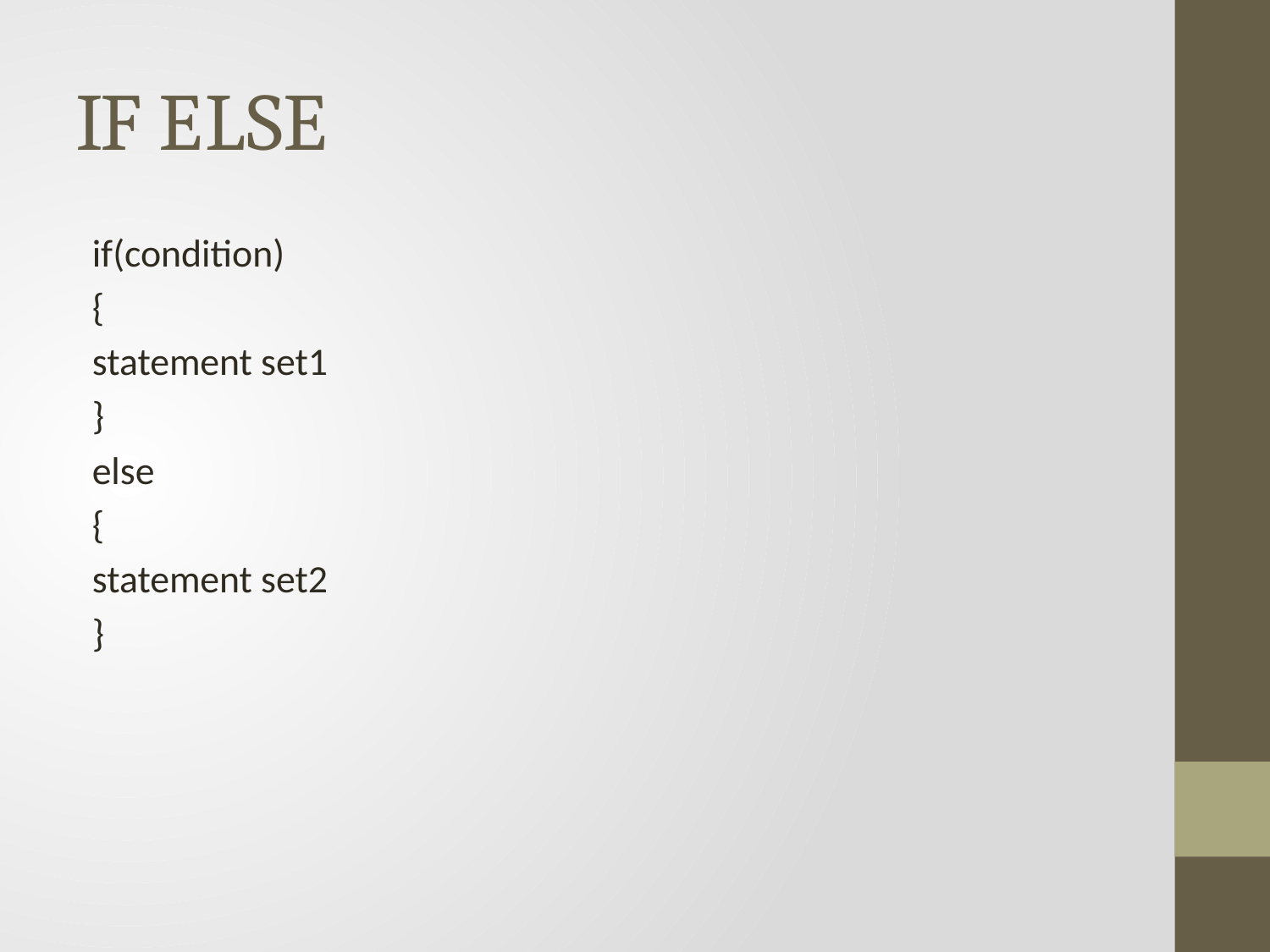

# IF ELSE
if(condition)
{
statement set1
}
else
{
statement set2
}